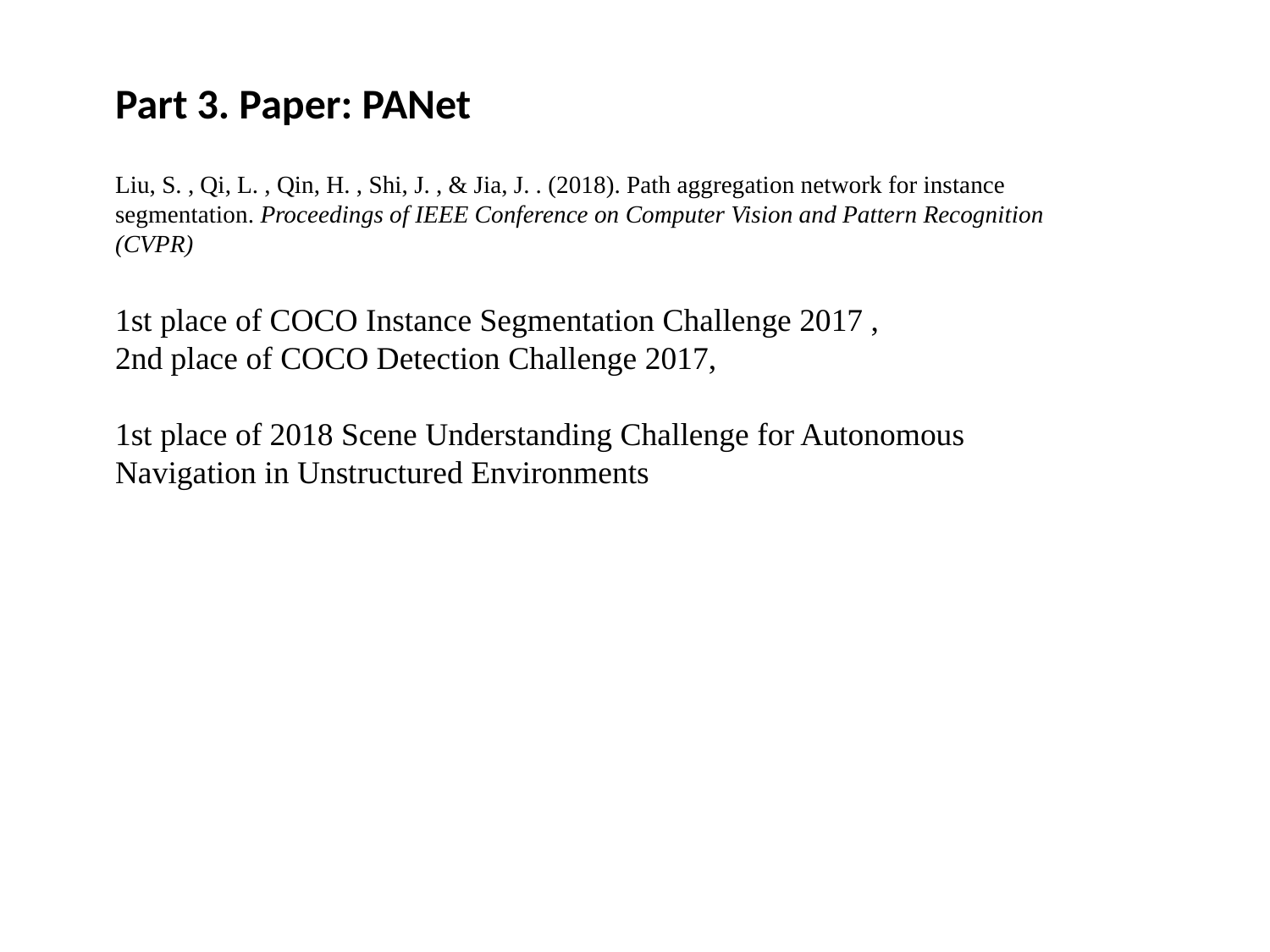

Part 3. Paper: PANet
Liu, S. , Qi, L. , Qin, H. , Shi, J. , & Jia, J. . (2018). Path aggregation network for instance segmentation. Proceedings of IEEE Conference on Computer Vision and Pattern Recognition (CVPR)
1st place of COCO Instance Segmentation Challenge 2017 ,
2nd place of COCO Detection Challenge 2017,

1st place of 2018 Scene Understanding Challenge for Autonomous Navigation in Unstructured Environments